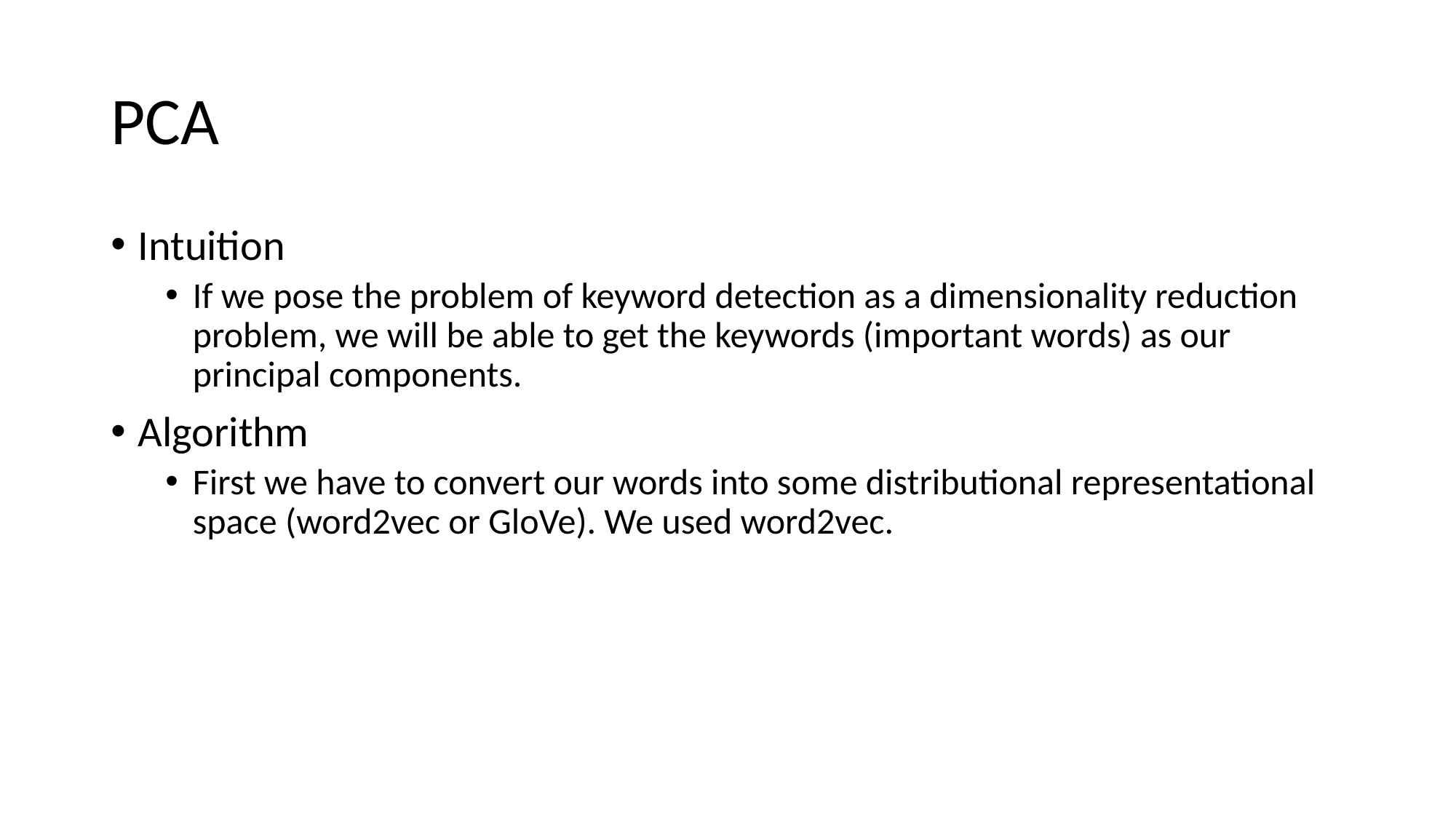

# PCA
Intuition
If we pose the problem of keyword detection as a dimensionality reduction problem, we will be able to get the keywords (important words) as our principal components.
Algorithm
First we have to convert our words into some distributional representational space (word2vec or GloVe). We used word2vec.